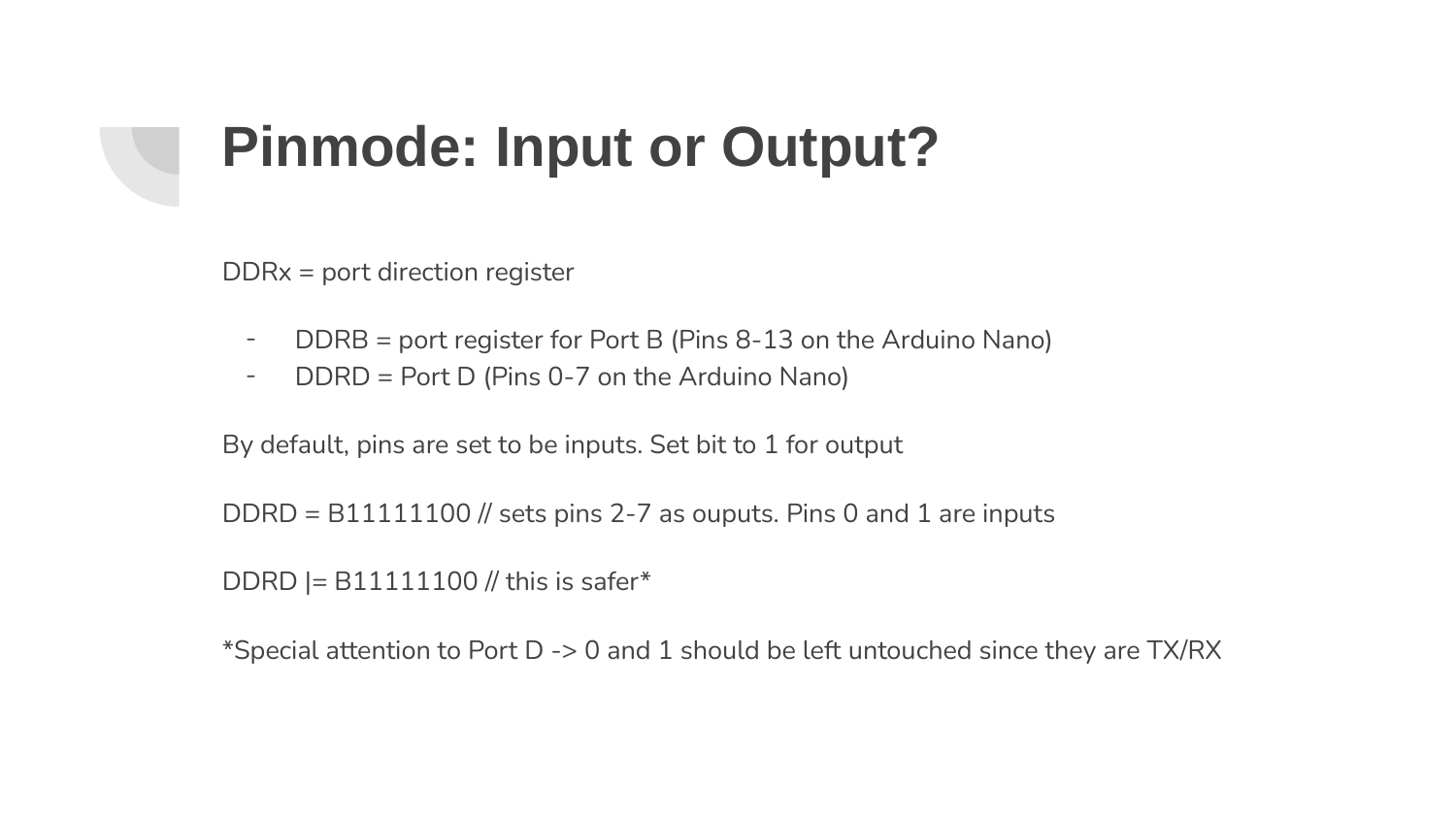

# Pinmode: Input or Output?
DDRx = port direction register
DDRB = port register for Port B (Pins 8-13 on the Arduino Nano)
DDRD = Port D (Pins 0-7 on the Arduino Nano)
By default, pins are set to be inputs. Set bit to 1 for output
DDRD = B11111100 // sets pins 2-7 as ouputs. Pins 0 and 1 are inputs
DDRD |= B11111100 // this is safer*
*Special attention to Port D -> 0 and 1 should be left untouched since they are TX/RX